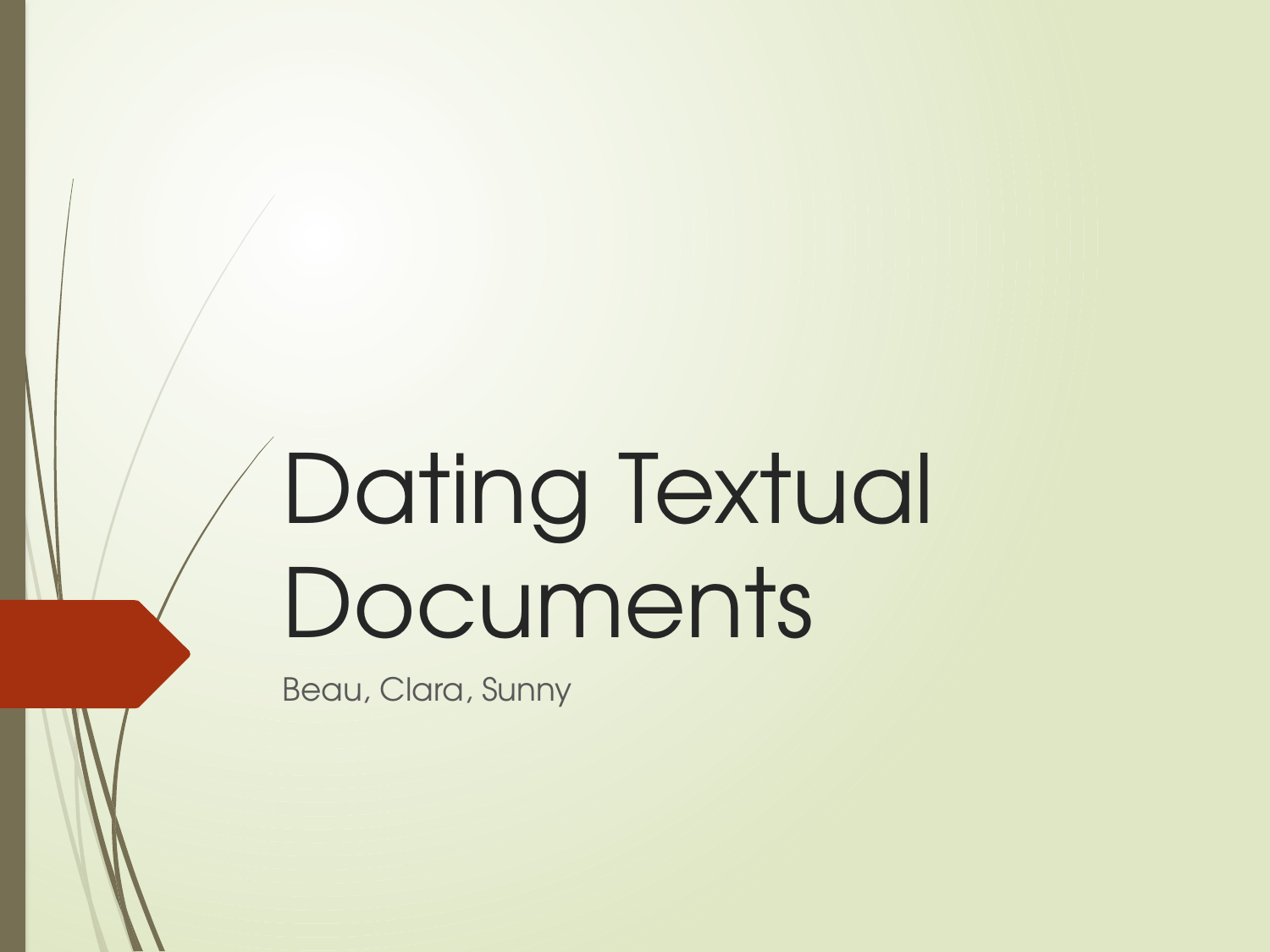

# Dating Textual Documents
Beau, Clara, Sunny